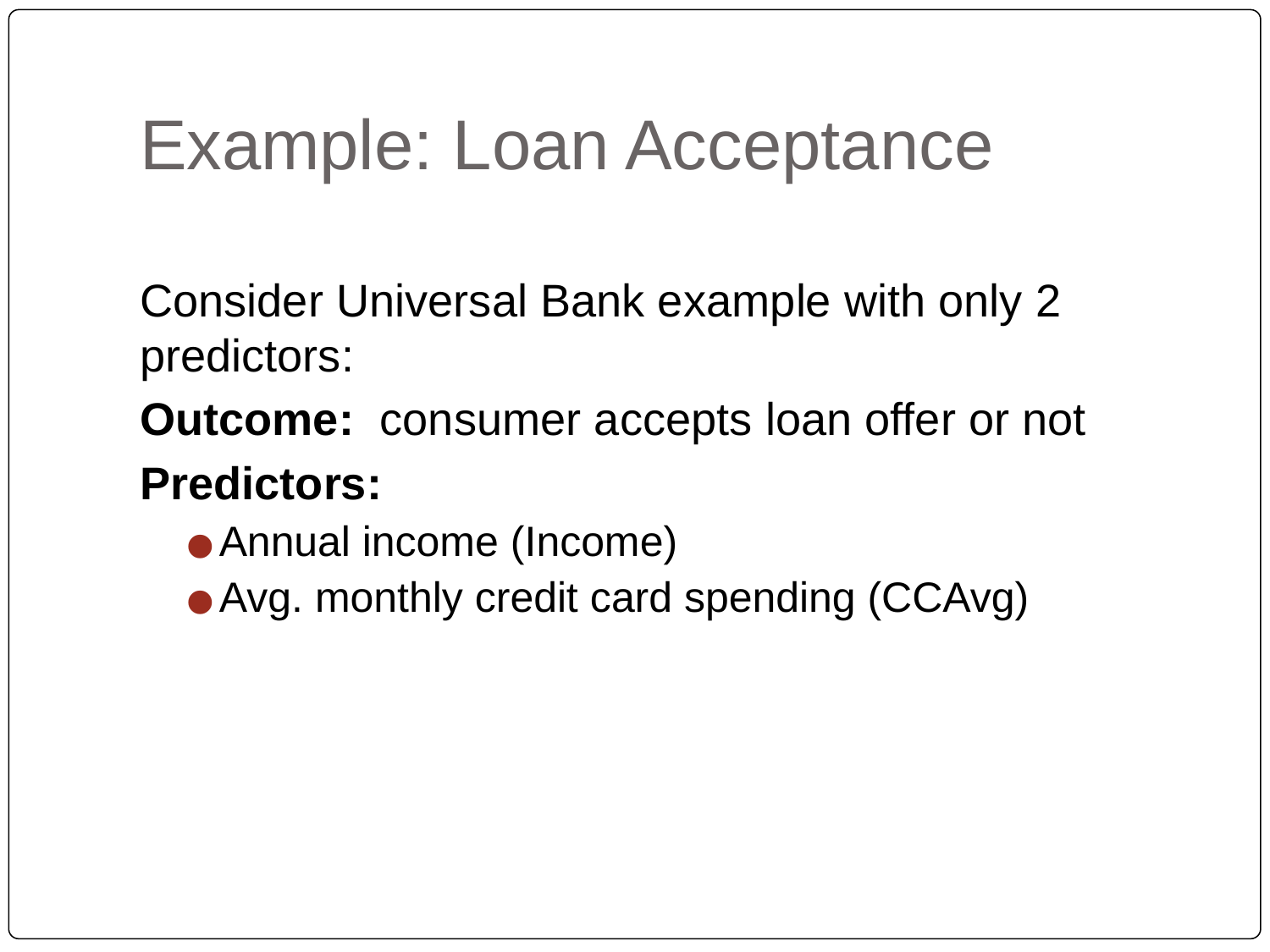

# Example: Loan Acceptance

Consider Universal Bank example with only 2 predictors:
Outcome:  consumer accepts loan offer or not
Predictors:
Annual income (Income)
Avg. monthly credit card spending (CCAvg)